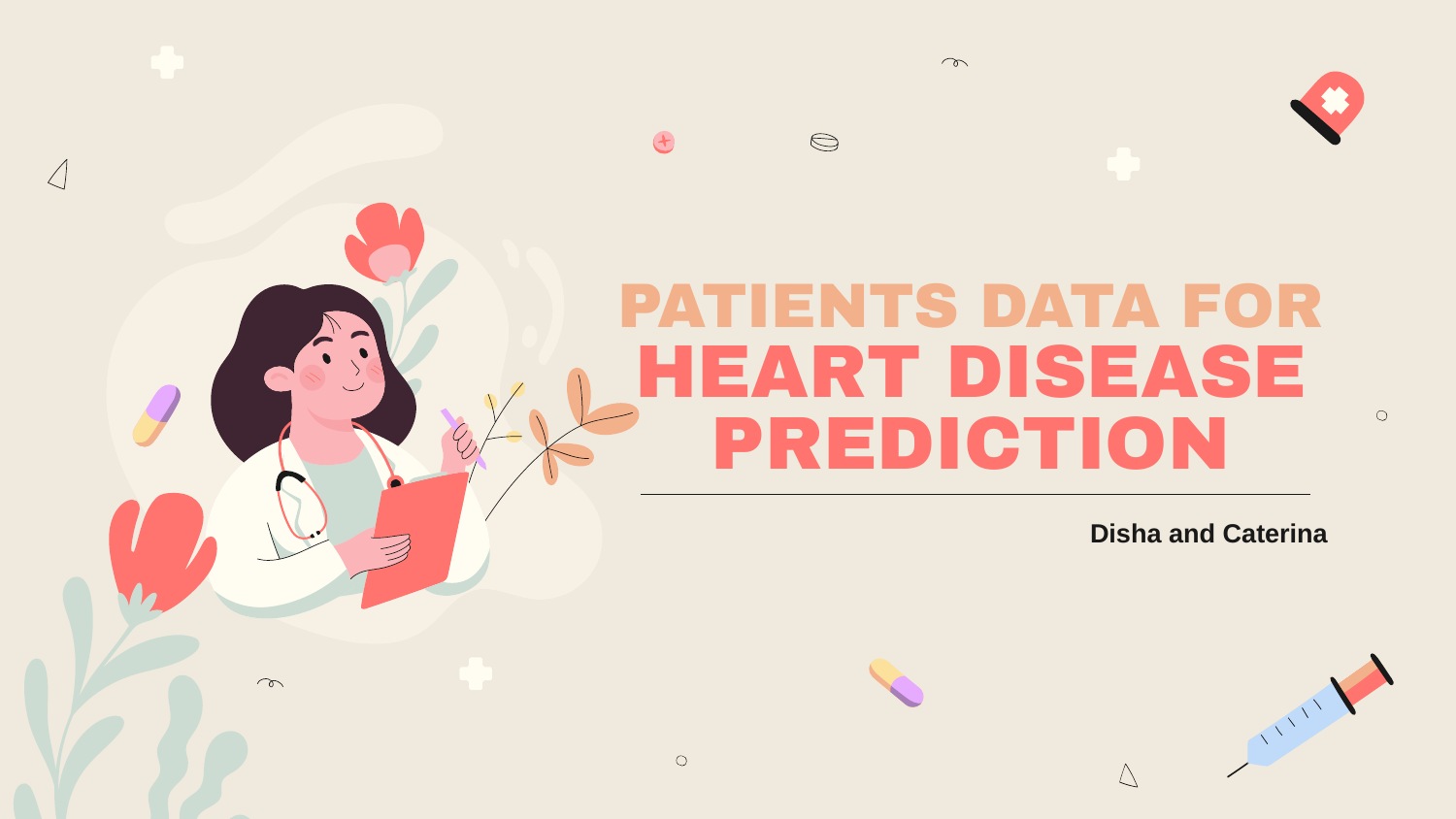

# PATIENTS DATA FOR HEART DISEASE PREDICTION

Disha and Caterina